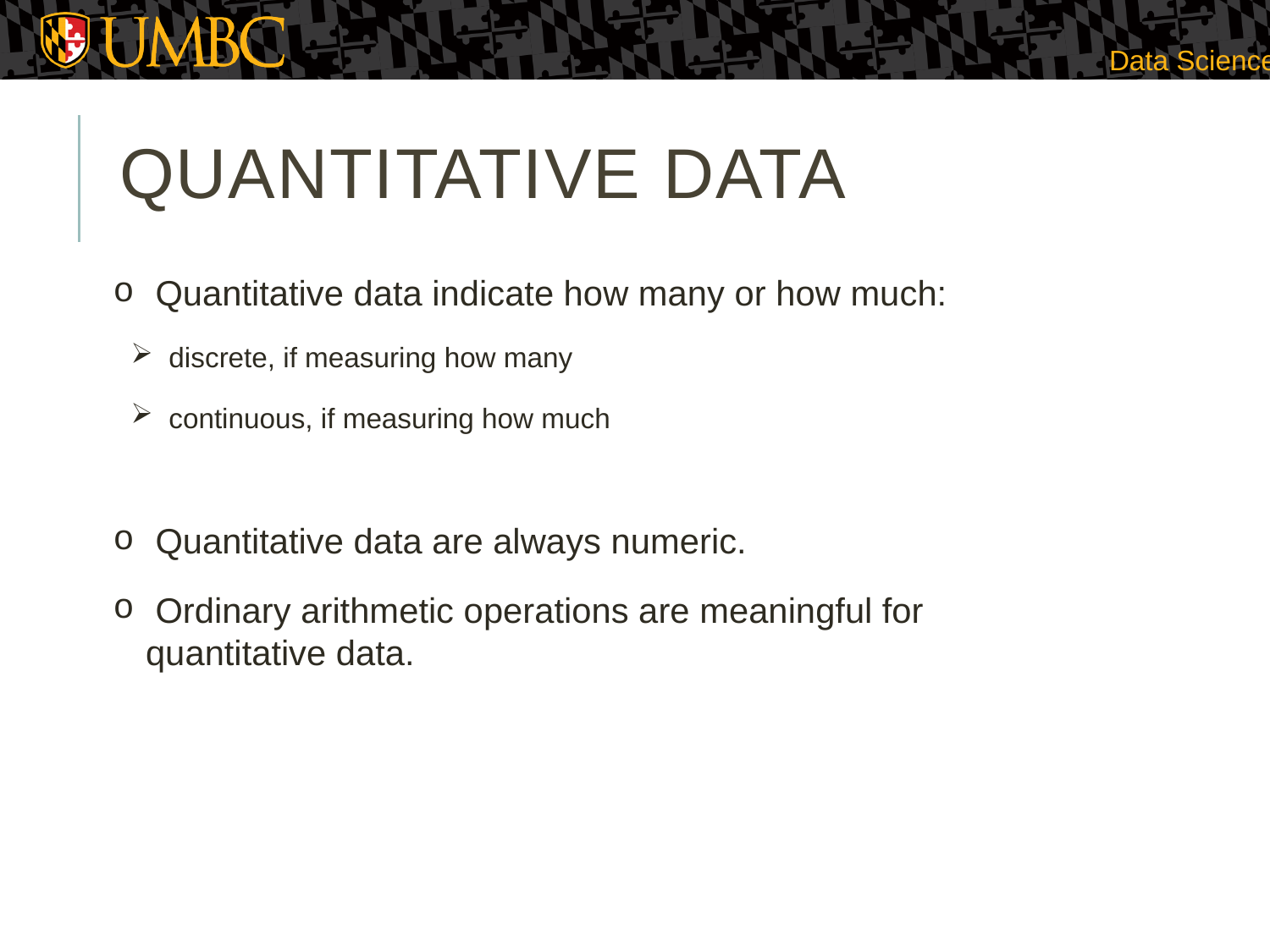

# Quantitative Data
 Quantitative data indicate how many or how much:
 discrete, if measuring how many
 continuous, if measuring how much

 Quantitative data are always numeric.
 Ordinary arithmetic operations are meaningful for quantitative data.